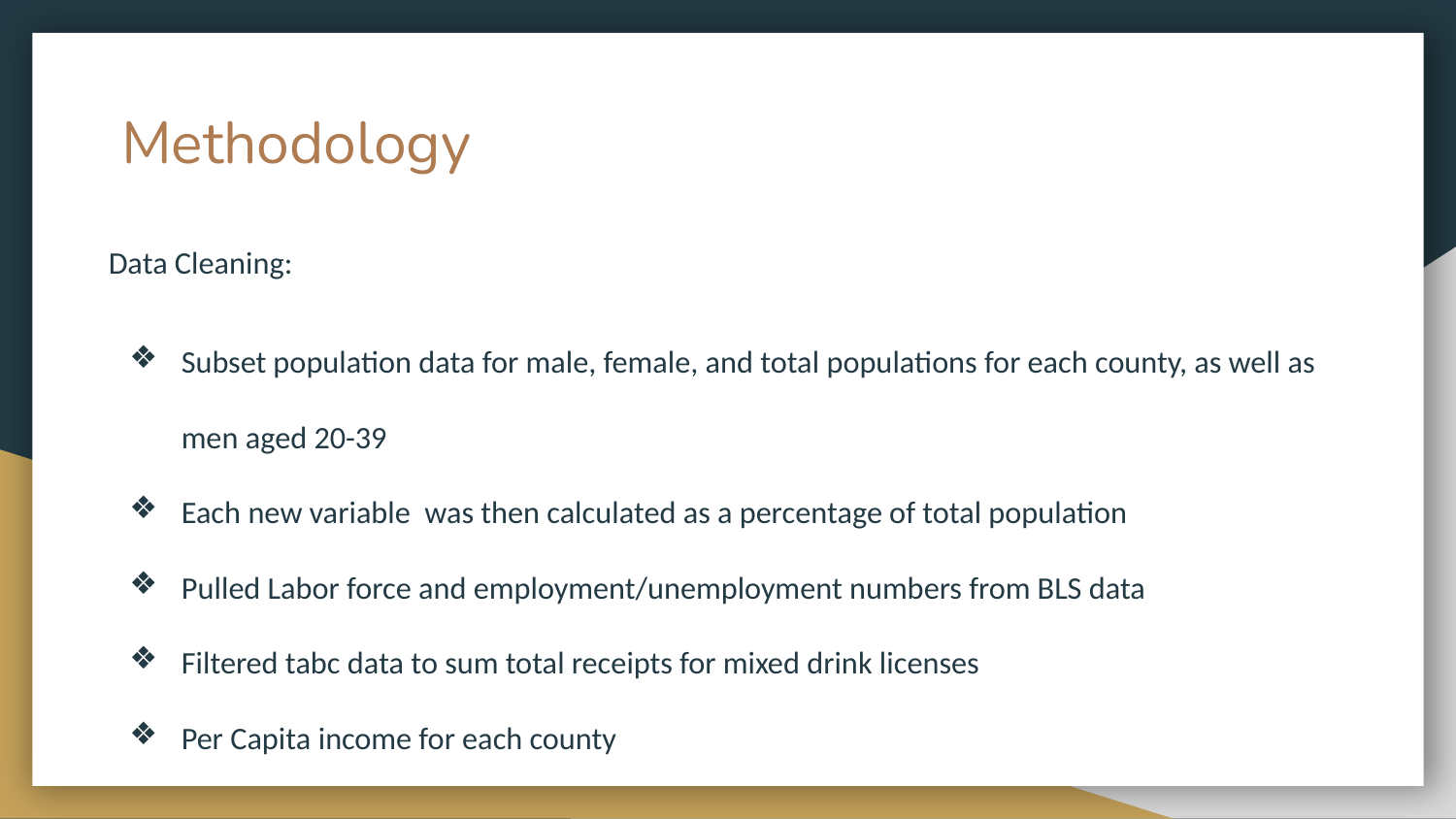

# Methodology
Data Cleaning:
Subset population data for male, female, and total populations for each county, as well as men aged 20-39
Each new variable  was then calculated as a percentage of total population
Pulled Labor force and employment/unemployment numbers from BLS data
Filtered tabc data to sum total receipts for mixed drink licenses
Per Capita income for each county